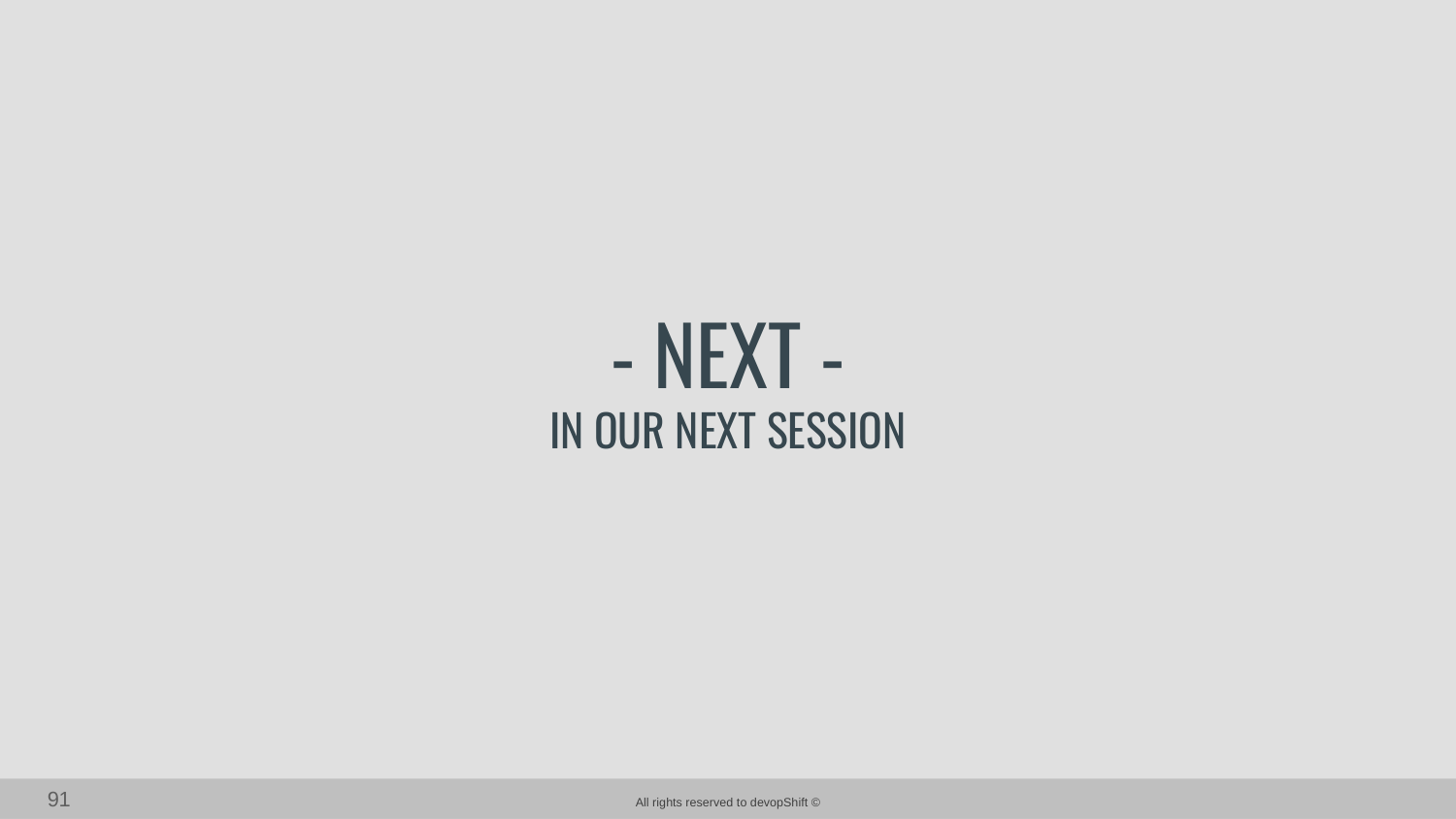

# - NEXT -
IN OUR NEXT SESSION